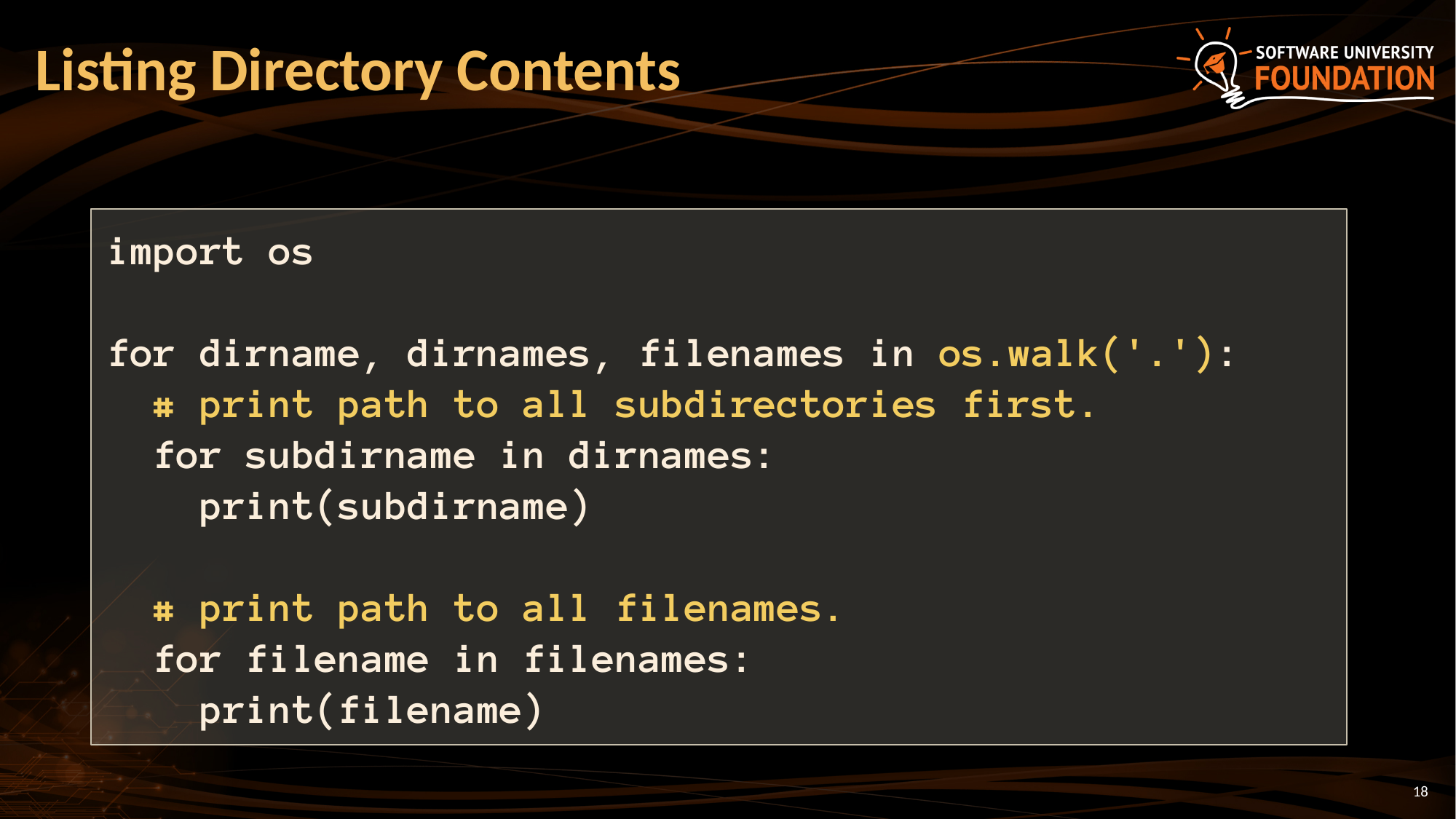

# Listing Directory Contents
import os

for dirname, dirnames, filenames in os.walk('.'):
  # print path to all subdirectories first.
  for subdirname in dirnames:
    print(subdirname)

  # print path to all filenames.
  for filename in filenames:
    print(filename)
18